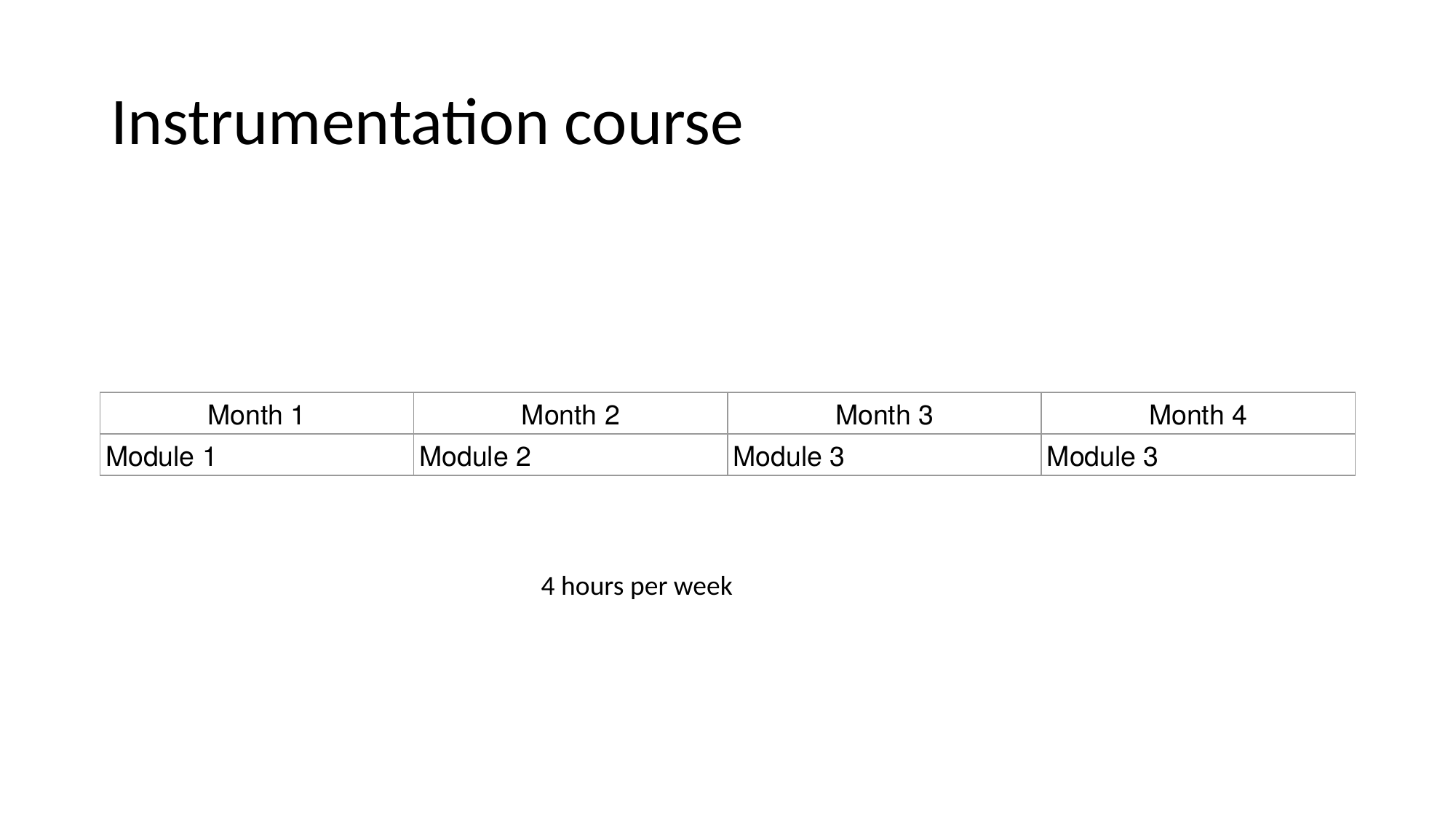

# Instrumentation course
| Month 1 | Month 2 | Month 3 | Month 4 |
| --- | --- | --- | --- |
| Module 1 | Module 2 | Module 3 | Module 3 |
4 hours per week